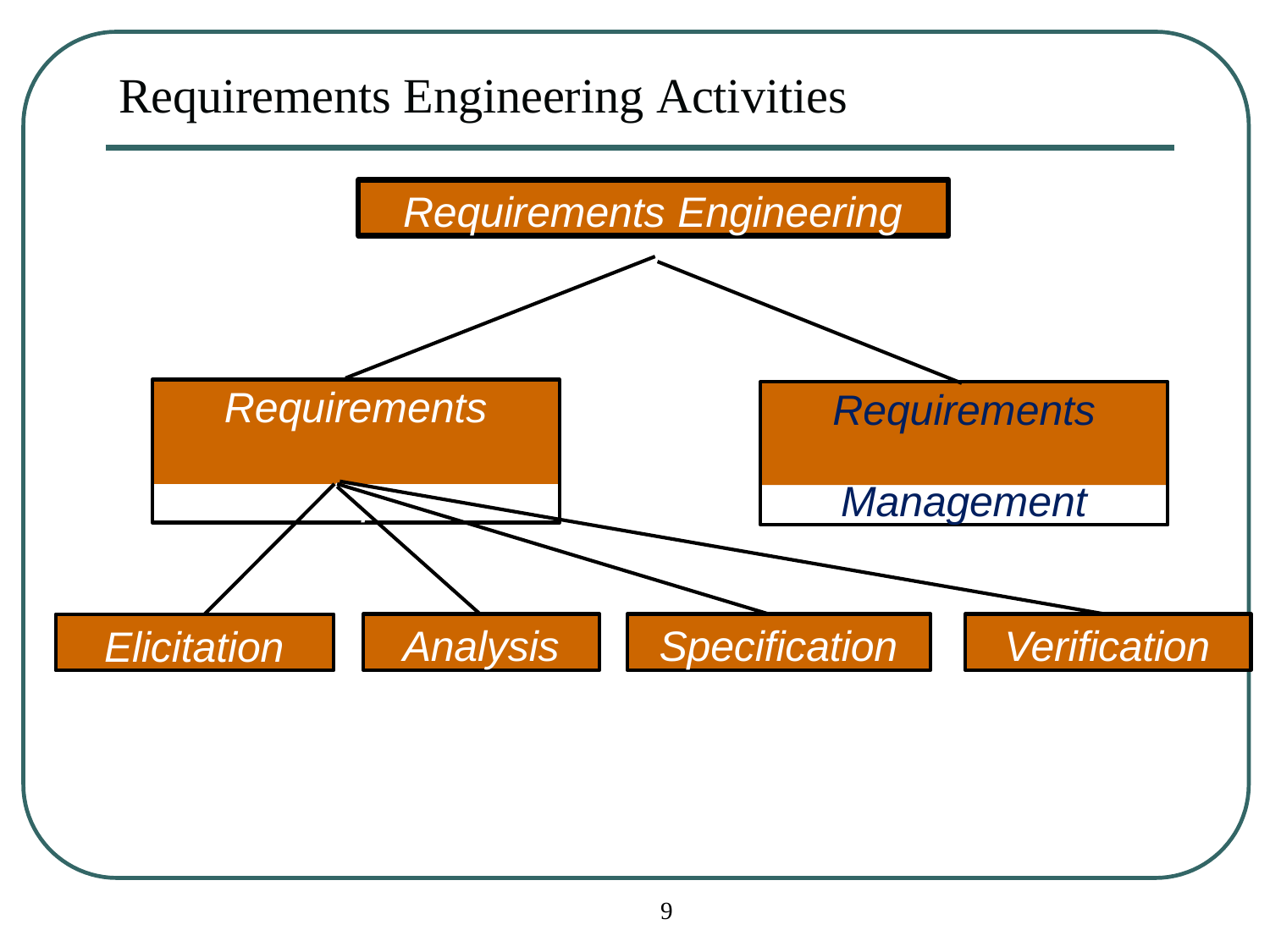

# Requirements Engineering Activities
Requirements Engineering

Requirements  Development
Requirements  Management

Analysis
Specification
Verification
Elicitation
9